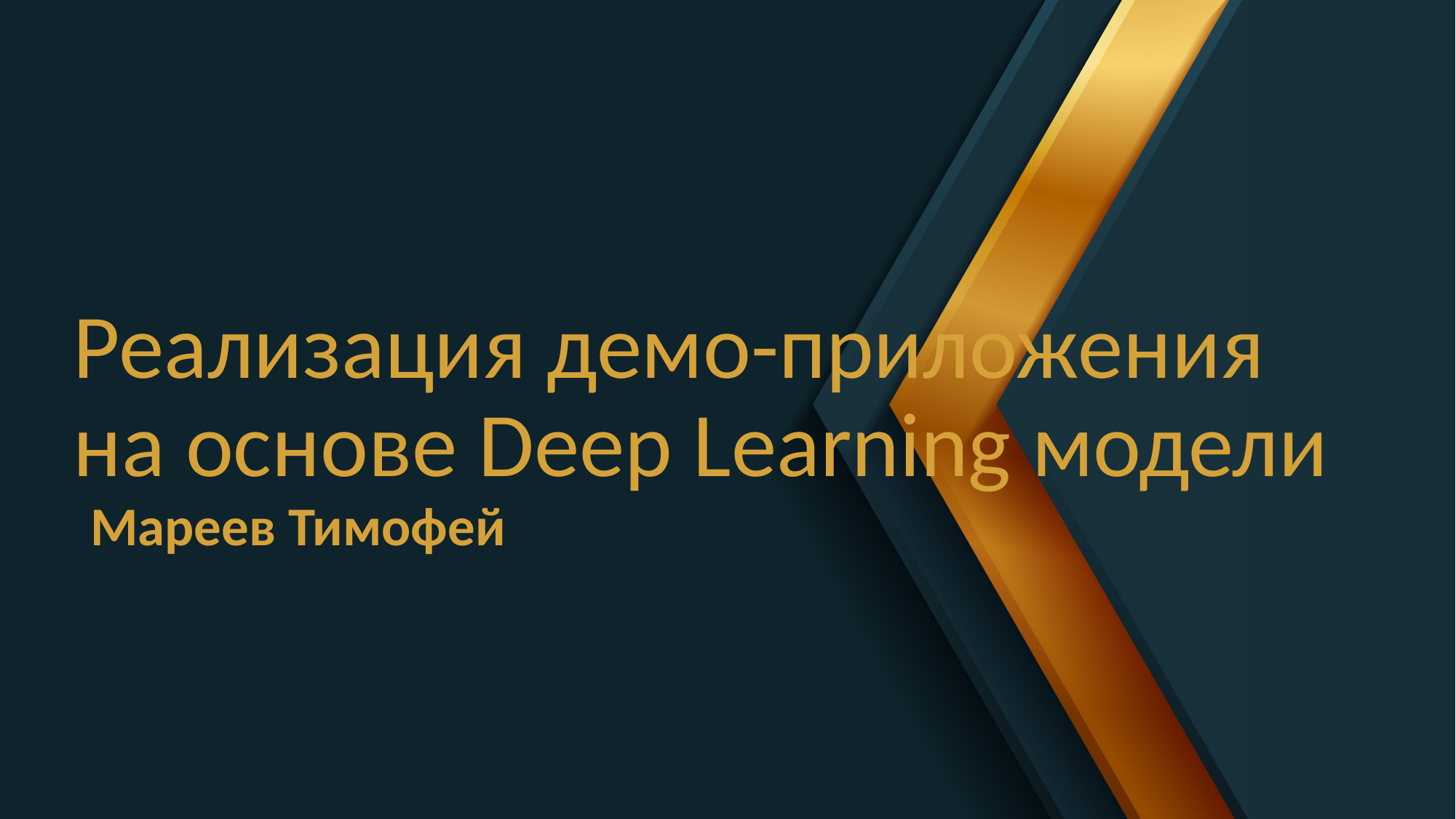

# Реализация демо-приложения на основе Deep Learning модели
Мареев Тимофей